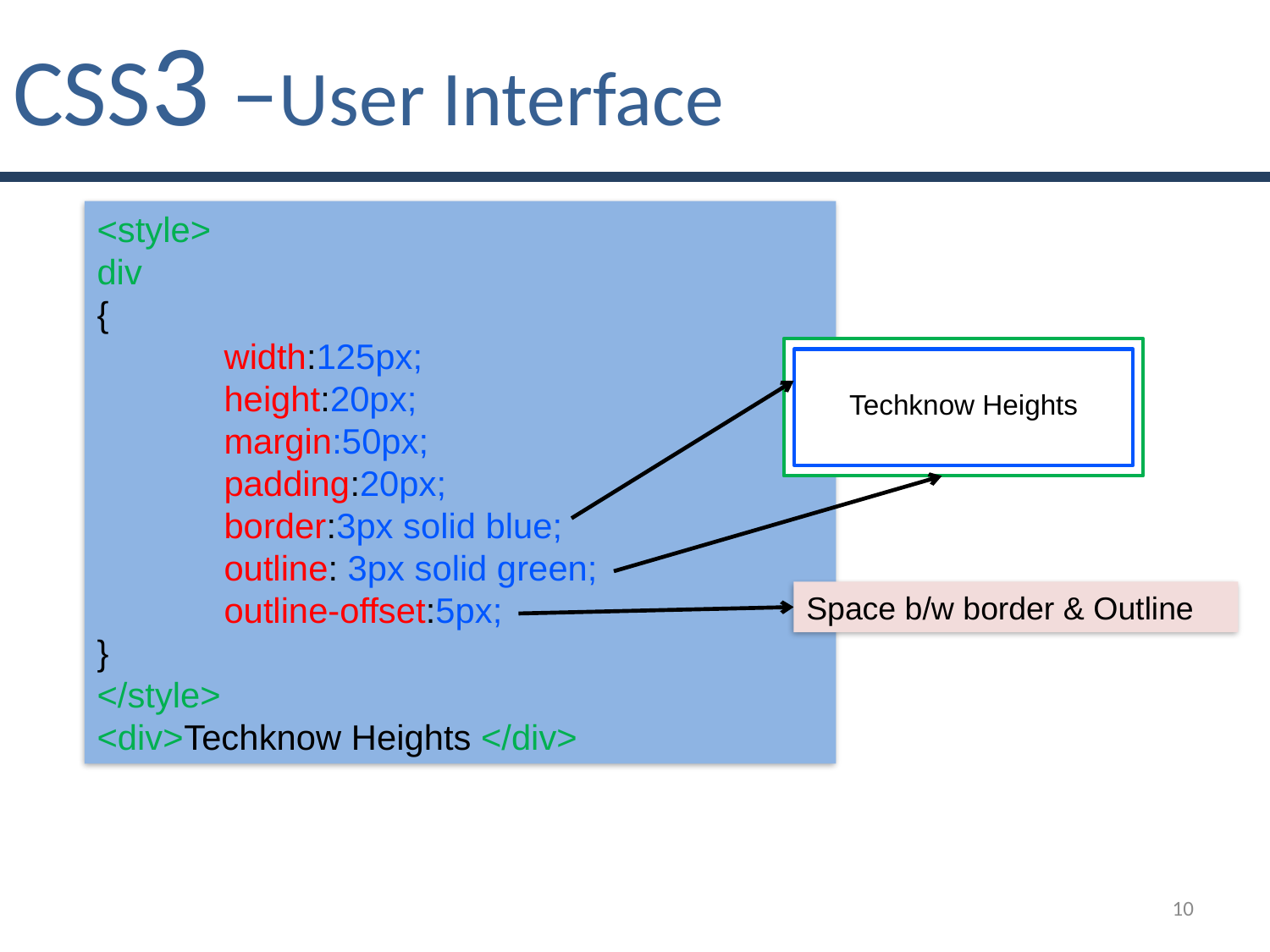

# CSS3 –User Interface

<style>
div
{
	width:125px;
	height:20px;
	margin:50px;
	padding:20px;
	border:3px solid blue;
	outline: 3px solid green;
	outline-offset:5px;
}
</style>
<div>Techknow Heights </div>

Techknow Heights
Space b/w border & Outline
10